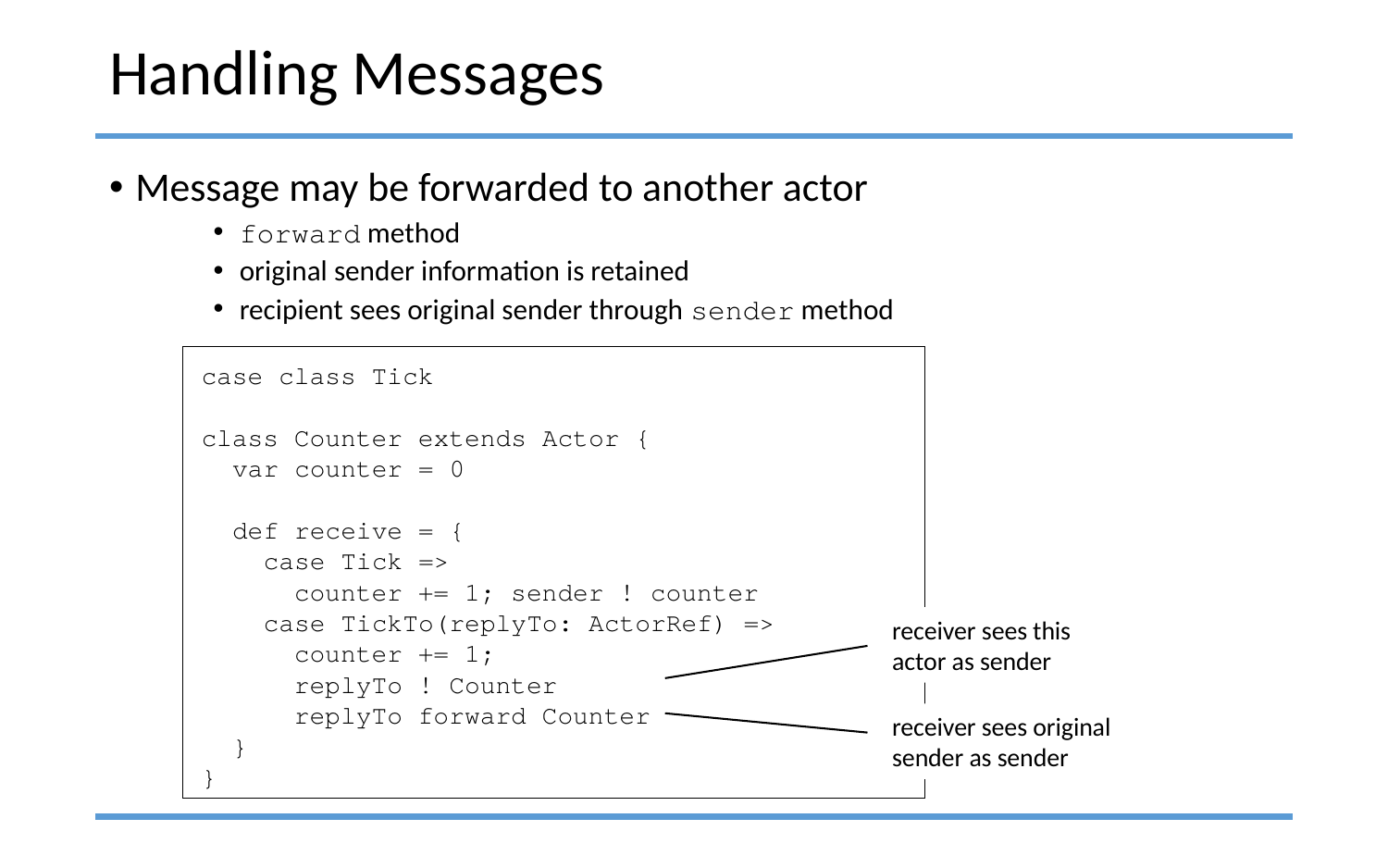

# Handling Messages
Message may be forwarded to another actor
forward method
original sender information is retained
recipient sees original sender through sender method
case class Tick

class Counter extends Actor {
  var counter = 0

  def receive = {
    case Tick =>
      counter += 1; sender ! counter
    case TickTo(replyTo: ActorRef) =>
      counter += 1;
      replyTo ! Counter
      replyTo forward Counter
  }
}
receiver sees this
actor as sender
receiver sees original
sender as sender